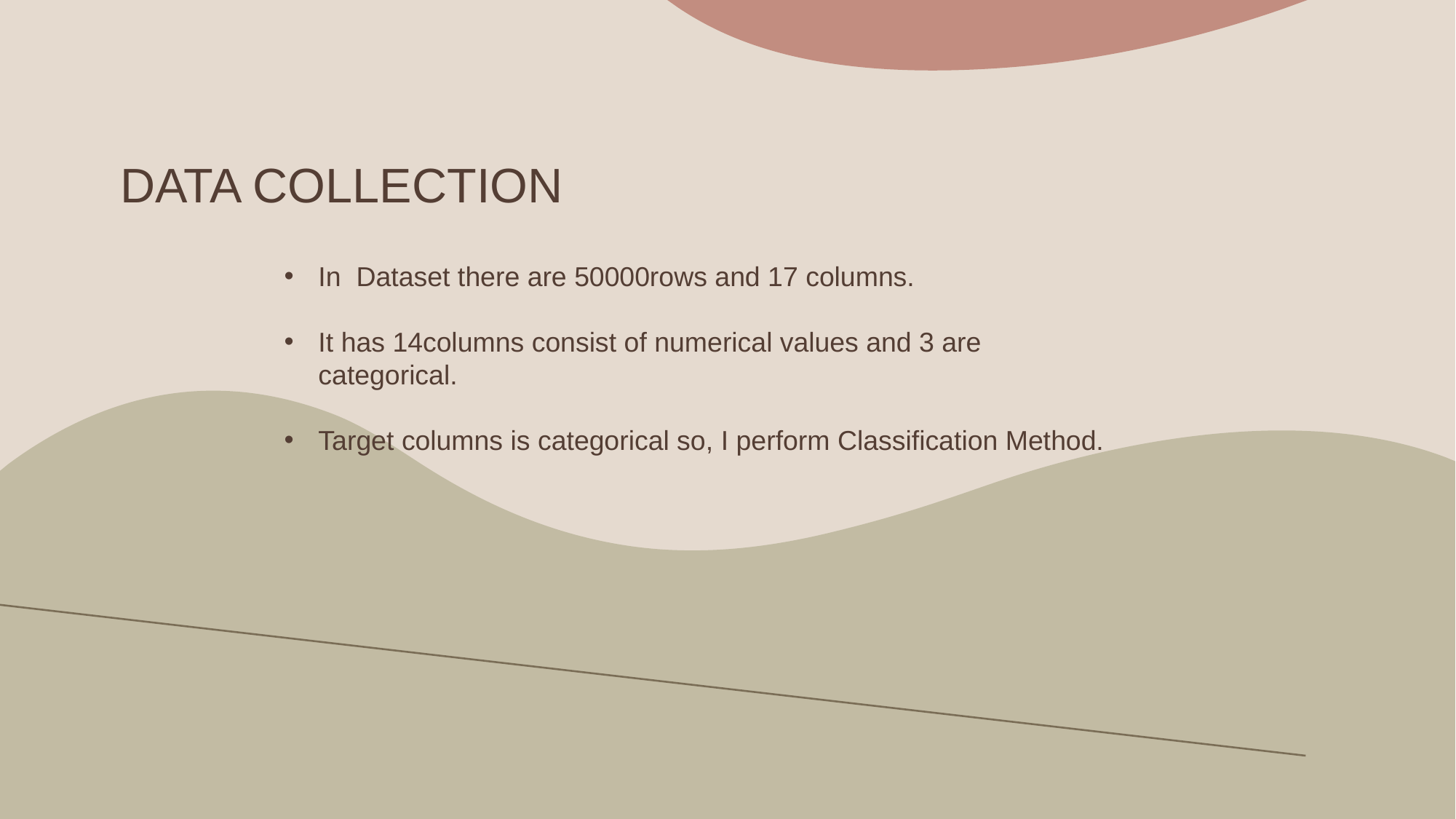

# DATA COLLECTION
In  Dataset there are 50000rows and 17 columns.

It has 14columns consist of numerical values and 3 are categorical.

Target columns is categorical so, I perform Classification Method.